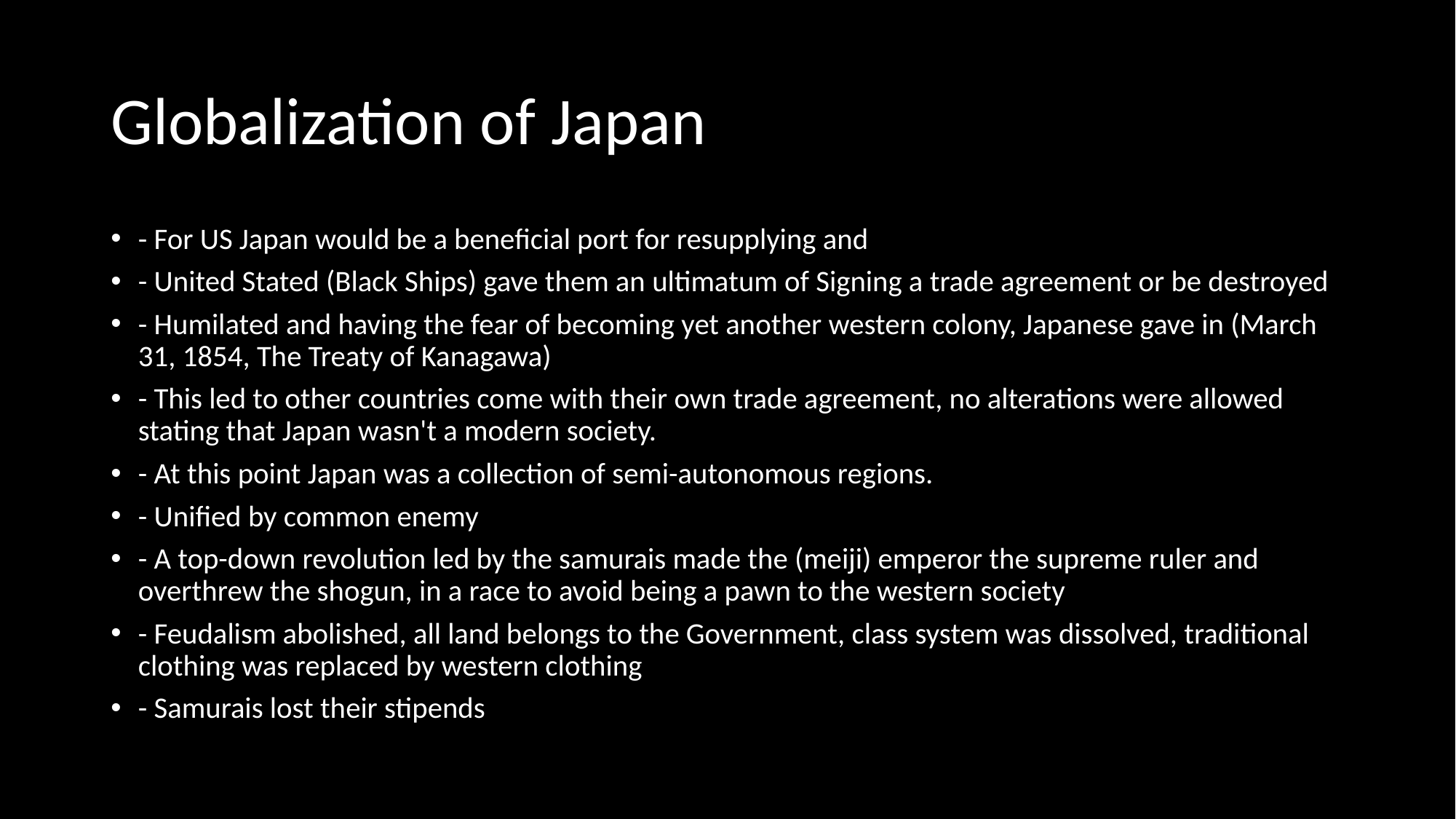

# Globalization of Japan
- For US Japan would be a beneficial port for resupplying and
- United Stated (Black Ships) gave them an ultimatum of Signing a trade agreement or be destroyed
- Humilated and having the fear of becoming yet another western colony, Japanese gave in (March 31, 1854, The Treaty of Kanagawa)
- This led to other countries come with their own trade agreement, no alterations were allowed stating that Japan wasn't a modern society.
- At this point Japan was a collection of semi-autonomous regions.
- Unified by common enemy
- A top-down revolution led by the samurais made the (meiji) emperor the supreme ruler and overthrew the shogun, in a race to avoid being a pawn to the western society
- Feudalism abolished, all land belongs to the Government, class system was dissolved, traditional clothing was replaced by western clothing
- Samurais lost their stipends